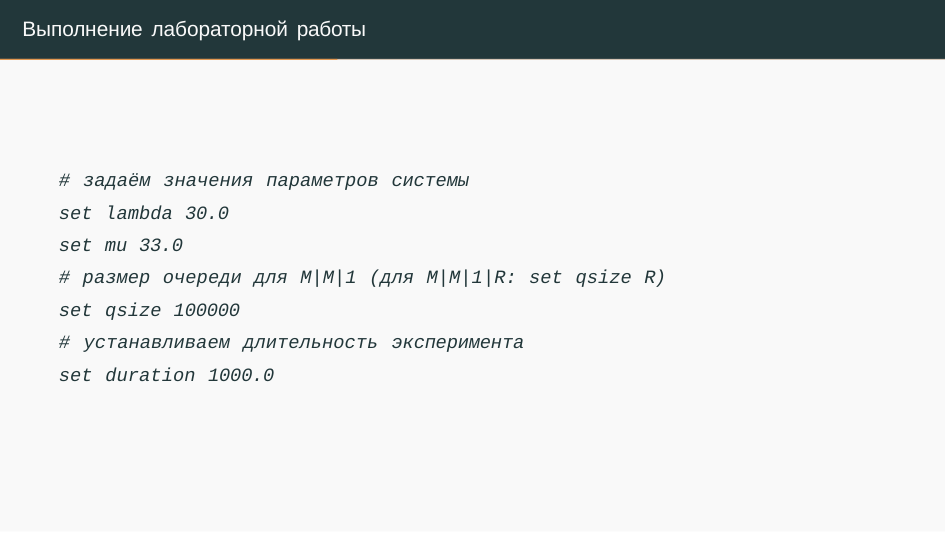

# Выполнение лабораторной работы

# задаём значения параметров системы set lambda 30.0
set mu 33.0
# размер очереди для M|M|1 (для M|M|1|R: set qsize R) set qsize 100000
# устанавливаем длительность эксперимента set duration 1000.0